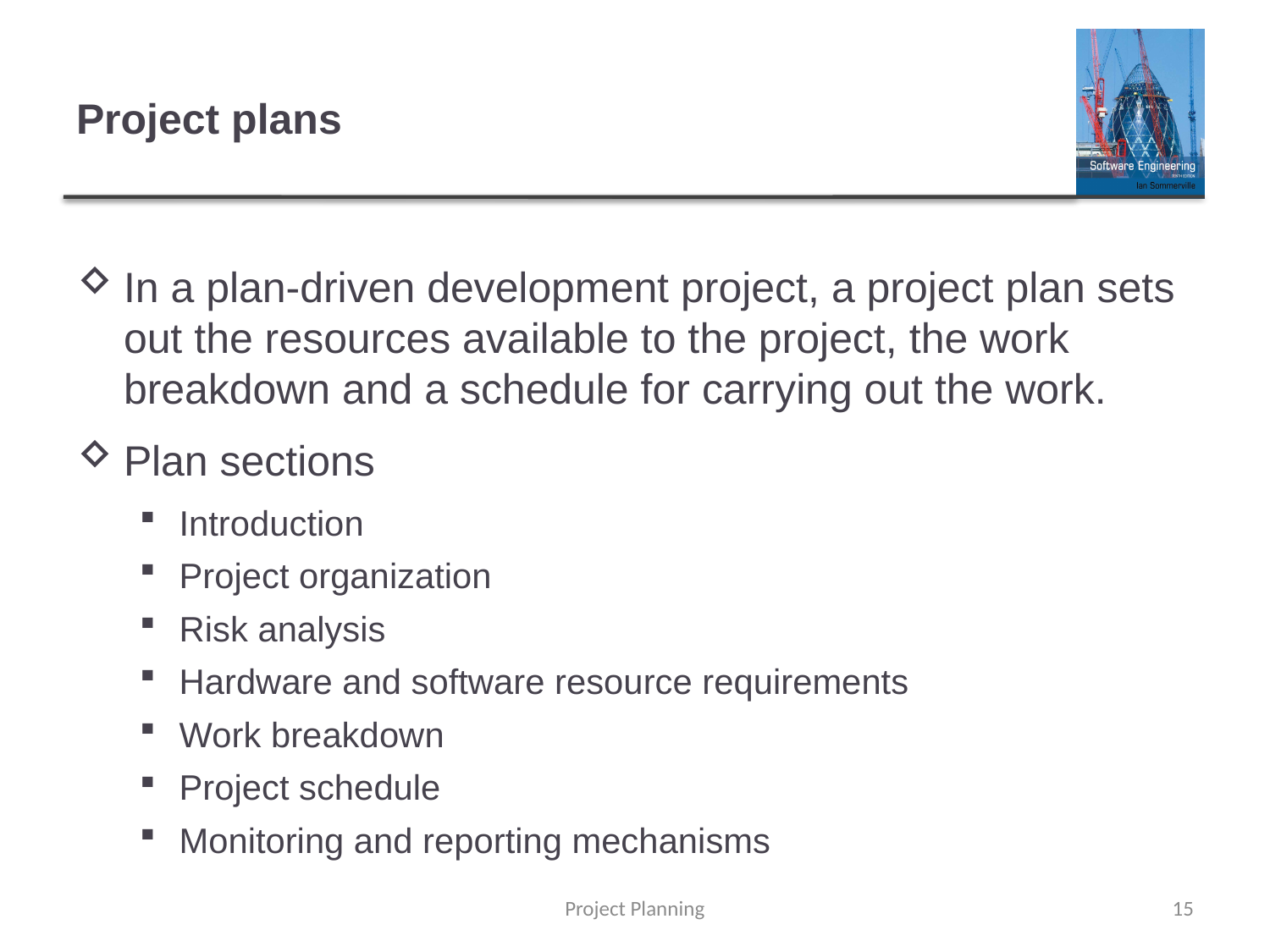

# Project plans
In a plan-driven development project, a project plan sets out the resources available to the project, the work breakdown and a schedule for carrying out the work.
Plan sections
Introduction
Project organization
Risk analysis
Hardware and software resource requirements
Work breakdown
Project schedule
Monitoring and reporting mechanisms
Project Planning
15